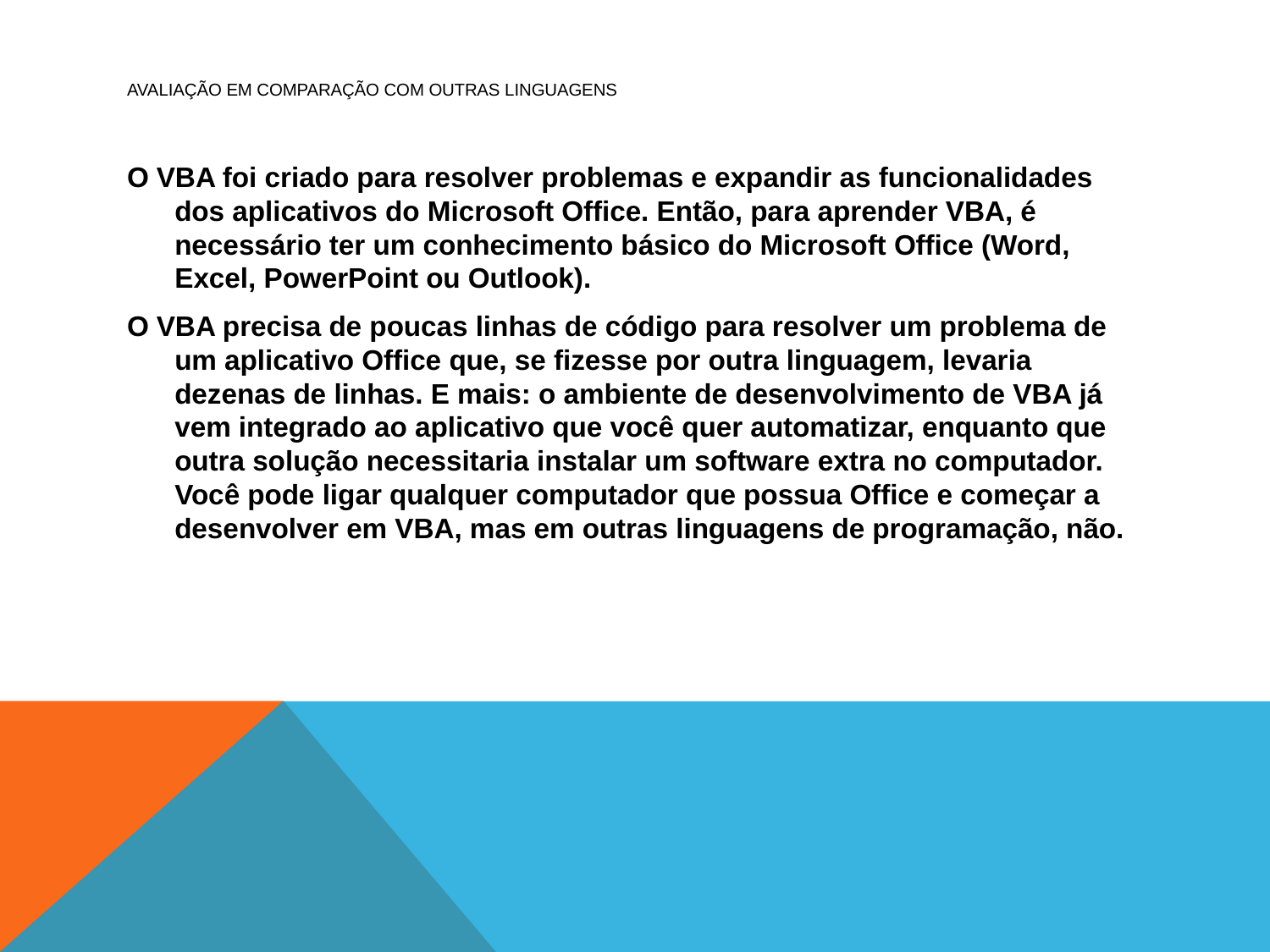

# Avaliação em comparação com outras linguagens
O VBA foi criado para resolver problemas e expandir as funcionalidades dos aplicativos do Microsoft Office. Então, para aprender VBA, é necessário ter um conhecimento básico do Microsoft Office (Word, Excel, PowerPoint ou Outlook).
O VBA precisa de poucas linhas de código para resolver um problema de um aplicativo Office que, se fizesse por outra linguagem, levaria dezenas de linhas. E mais: o ambiente de desenvolvimento de VBA já vem integrado ao aplicativo que você quer automatizar, enquanto que outra solução necessitaria instalar um software extra no computador. Você pode ligar qualquer computador que possua Office e começar a desenvolver em VBA, mas em outras linguagens de programação, não.